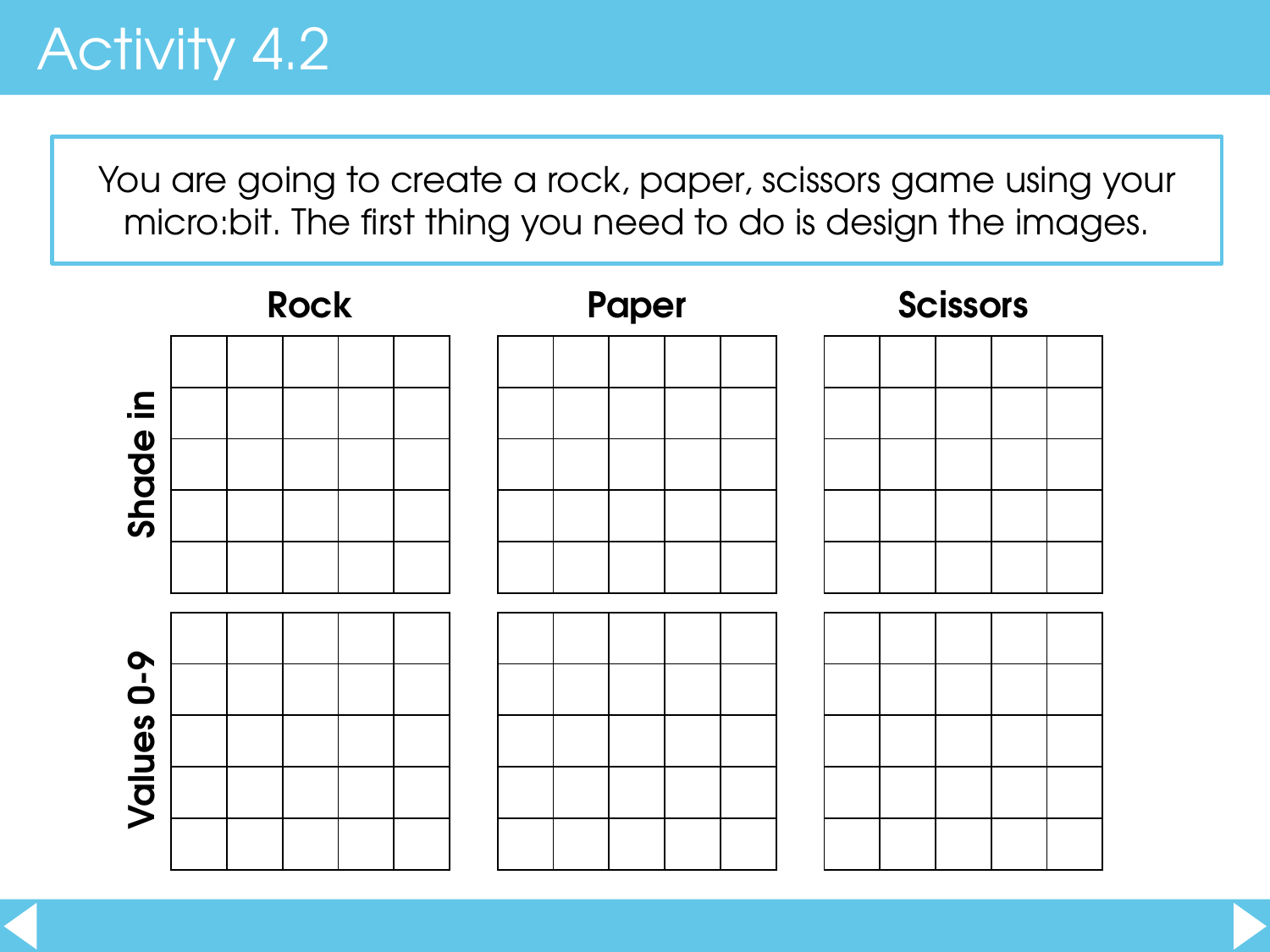

# Activity 4.2
You are going to create a rock, paper, scissors game using your micro:bit. The first thing you need to do is design the images.
Rock
Scissors
Paper
|  |  |  |  |  |
| --- | --- | --- | --- | --- |
|  |  |  |  |  |
|  |  |  |  |  |
|  |  |  |  |  |
|  |  |  |  |  |
|  |  |  |  |  |
| --- | --- | --- | --- | --- |
|  |  |  |  |  |
|  |  |  |  |  |
|  |  |  |  |  |
|  |  |  |  |  |
|  |  |  |  |  |
| --- | --- | --- | --- | --- |
|  |  |  |  |  |
|  |  |  |  |  |
|  |  |  |  |  |
|  |  |  |  |  |
Shade in
|  |  |  |  |  |
| --- | --- | --- | --- | --- |
|  |  |  |  |  |
|  |  |  |  |  |
|  |  |  |  |  |
|  |  |  |  |  |
|  |  |  |  |  |
| --- | --- | --- | --- | --- |
|  |  |  |  |  |
|  |  |  |  |  |
|  |  |  |  |  |
|  |  |  |  |  |
|  |  |  |  |  |
| --- | --- | --- | --- | --- |
|  |  |  |  |  |
|  |  |  |  |  |
|  |  |  |  |  |
|  |  |  |  |  |
Values 0-9